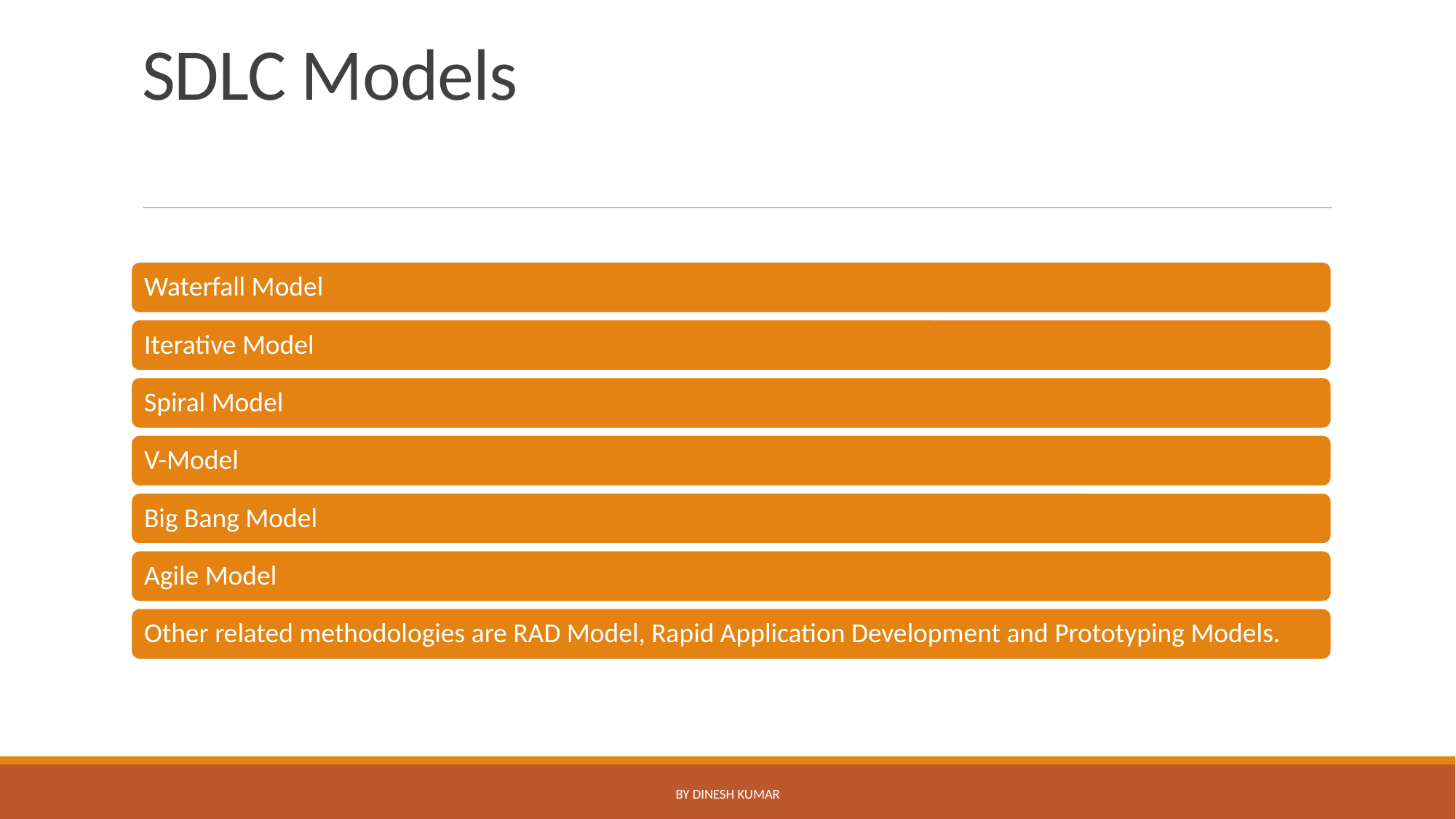

# SDLC Models
Waterfall Model
Iterative Model
Spiral Model
V-Model
Big Bang Model
Agile Model
Other related methodologies are RAD Model, Rapid Application Development and Prototyping Models.
by Dinesh Kumar